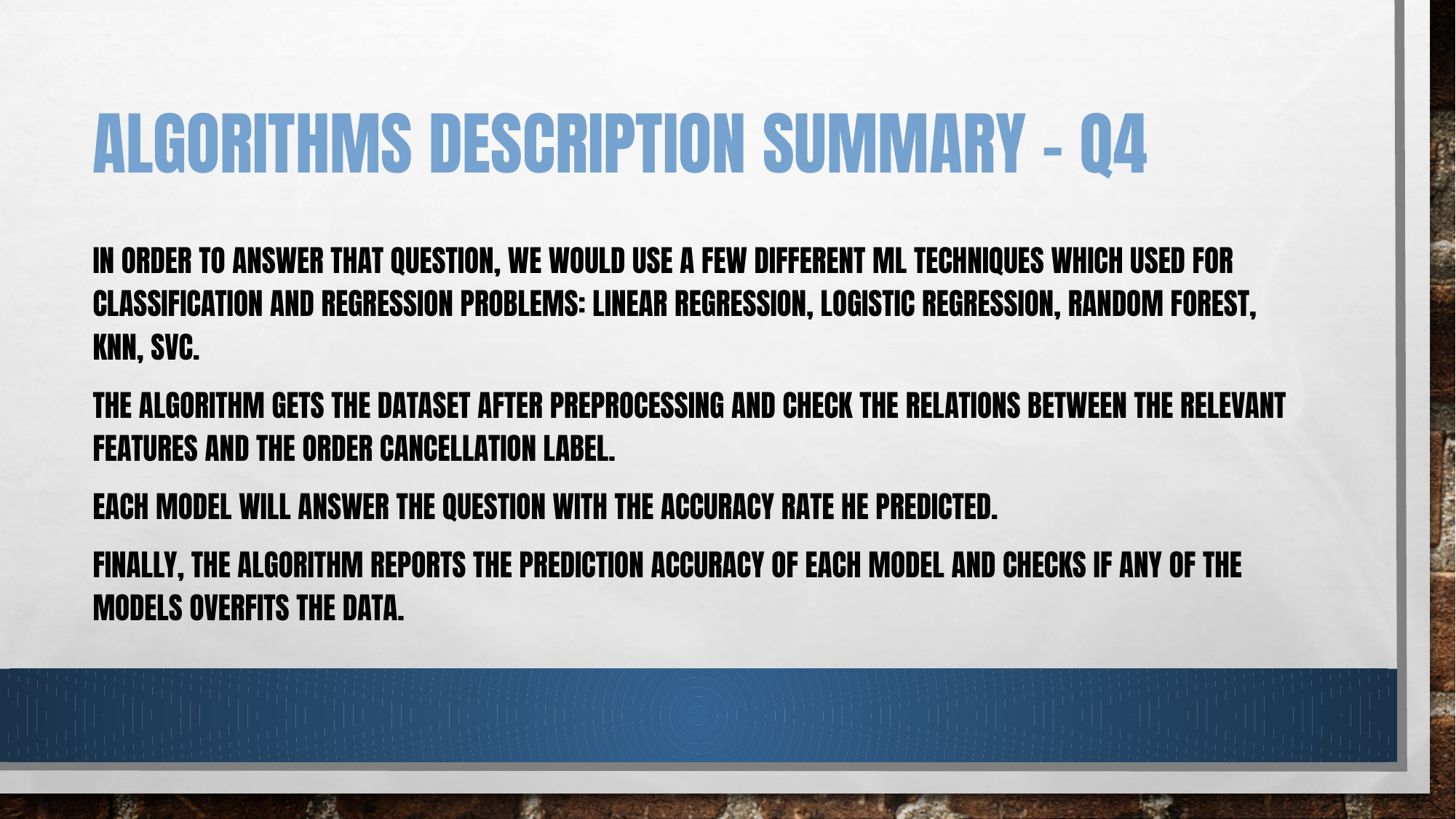

# Algorithms Description Summary – q4
In order to answer that question, we would use a few different ML techniques which used for classification and regression problems: Linear Regression, Logistic Regression, Random Forest, KNN, SVC.
The algorithm gets the dataset after preprocessing and check the relations between the relevant features and the order cancellation label.
Each model will answer the question with the accuracy rate he predicted.
Finally, the algorithm reports the prediction accuracy of each model and checks if any of the models overfits the data.